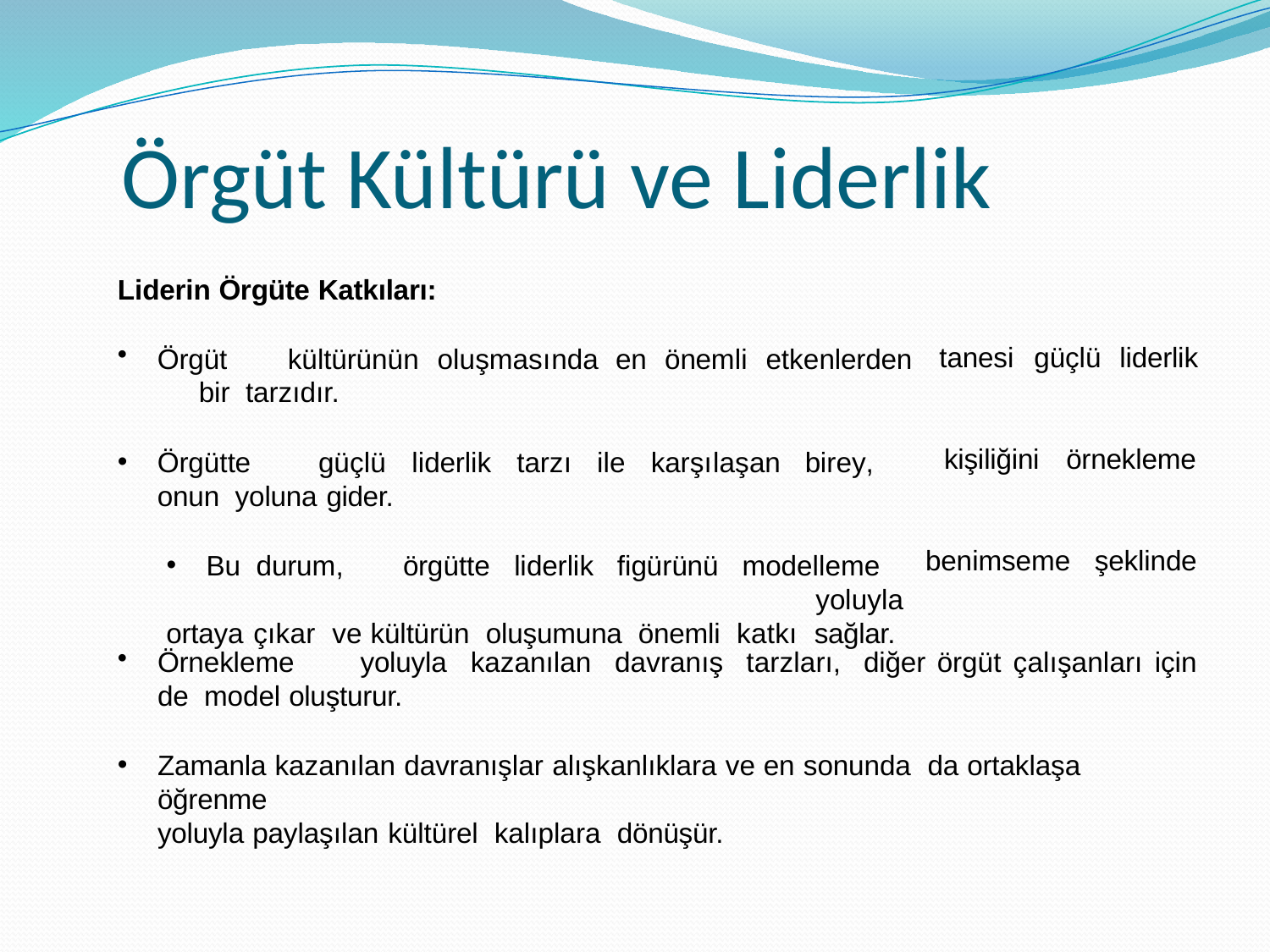

# Örgüt Kültürü ve Liderlik
Liderin Örgüte Katkıları:

Örgüt	kültürünün	oluşmasında	en	önemli	etkenlerden	bir  tarzıdır.

Örgütte	güçlü	liderlik	tarzı	ile	karşılaşan	birey,	onun  yoluna gider.

Bu  durum,	örgütte	liderlik	figürünü	modelleme	yoluyla
ortaya çıkar  ve kültürün oluşumuna önemli katkı  sağlar.
tanesi	güçlü	liderlik
kişiliğini
örnekleme
benimseme
şeklinde
Örnekleme	yoluyla	kazanılan	davranış	tarzları,	diğer örgüt çalışanları için de  model oluşturur.

Zamanla kazanılan davranışlar alışkanlıklara ve en sonunda da ortaklaşa öğrenme
yoluyla paylaşılan kültürel kalıplara dönüşür.